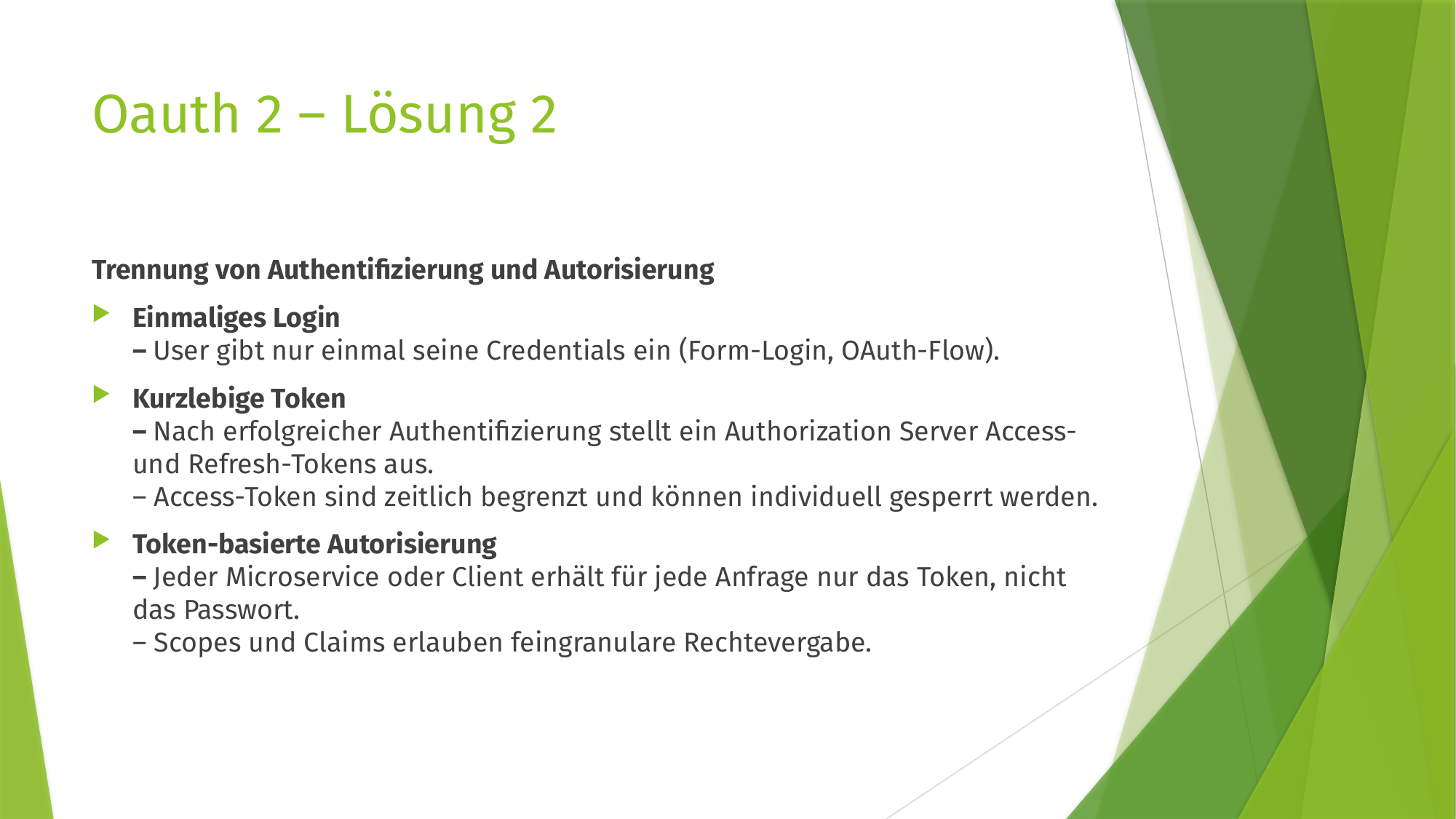

# Oauth 2 – Lösung 2
Trennung von Authentifizierung und Autorisierung
Einmaliges Login
– User gibt nur einmal seine Credentials ein (Form-Login, OAuth-Flow).
Kurzlebige Token
– Nach erfolgreicher Authentifizierung stellt ein Authorization Server Access- und Refresh-Tokens aus.
– Access-Token sind zeitlich begrenzt und können individuell gesperrt werden.
Token-basierte Autorisierung
– Jeder Microservice oder Client erhält für jede Anfrage nur das Token, nicht das Passwort.
– Scopes und Claims erlauben feingranulare Rechtevergabe.